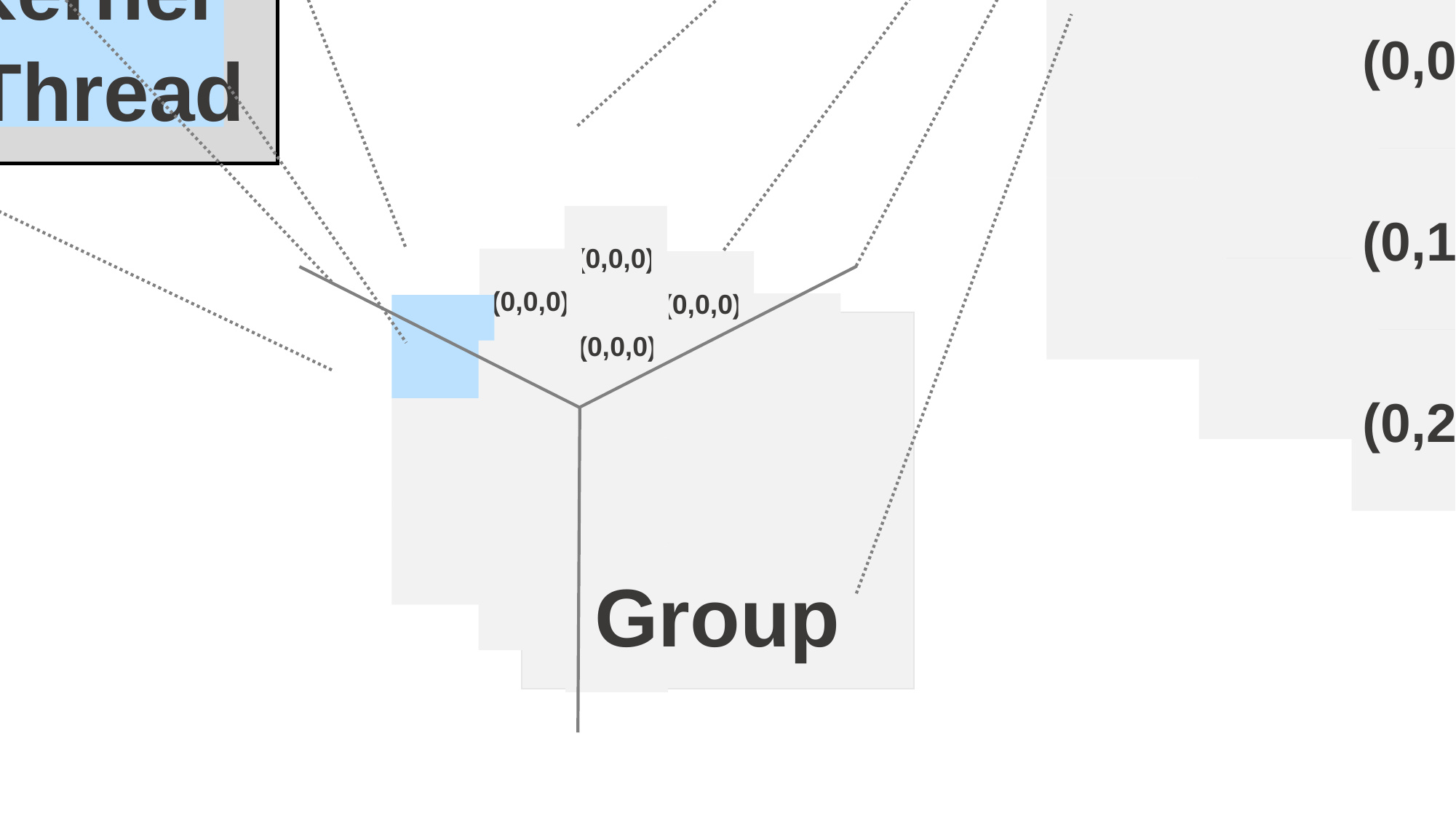

(0,0,0)
(0,0,0)
(0,0,0)
(0,0,0)
(0,0,0)
(0,0,0)
(2,0,0)
(2,1,0)
(2,2,0)
(0,0,0)
(0,0,0)
(0,0,0)
(0,0,0)
(0,0,0)
(0,0,0)
(1,0,0)
(1,1,0)
(1,2,0)

(0,0,0)
(0,1,0)
(0,2,0)

Kernel
Thread
(0,0,0)
(0,0,0)
(0,0,0)
(0,0,0)
(0,0,0)
(0,0,0)

(0,0,0)
(0,0,0)
(0,0,0)
(0,0,0)
(0,0,0)
(0,0,0)

Group